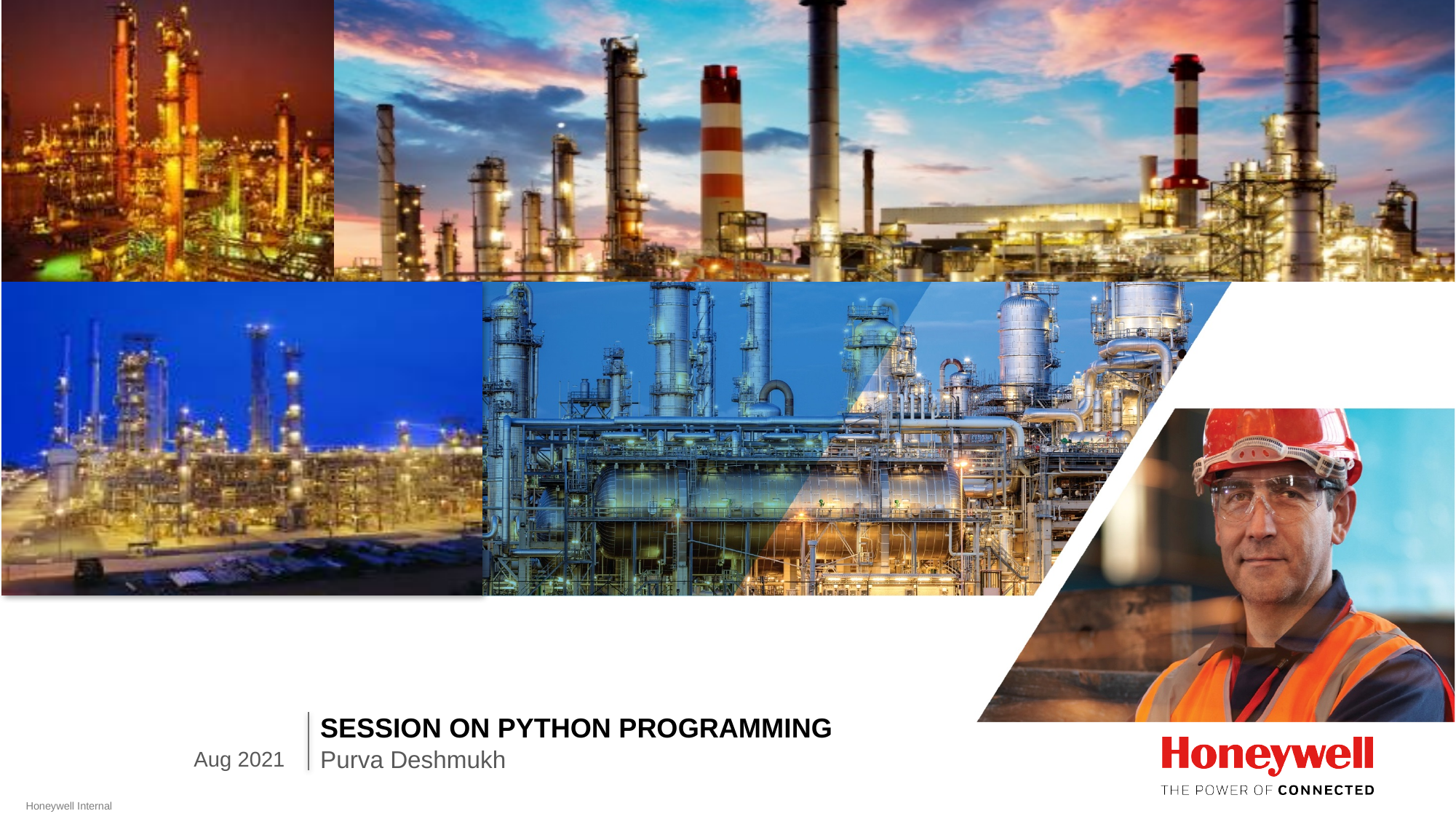

Session on PYTHON PROGRAMMING
Aug 2021
Purva Deshmukh
Honeywell Internal